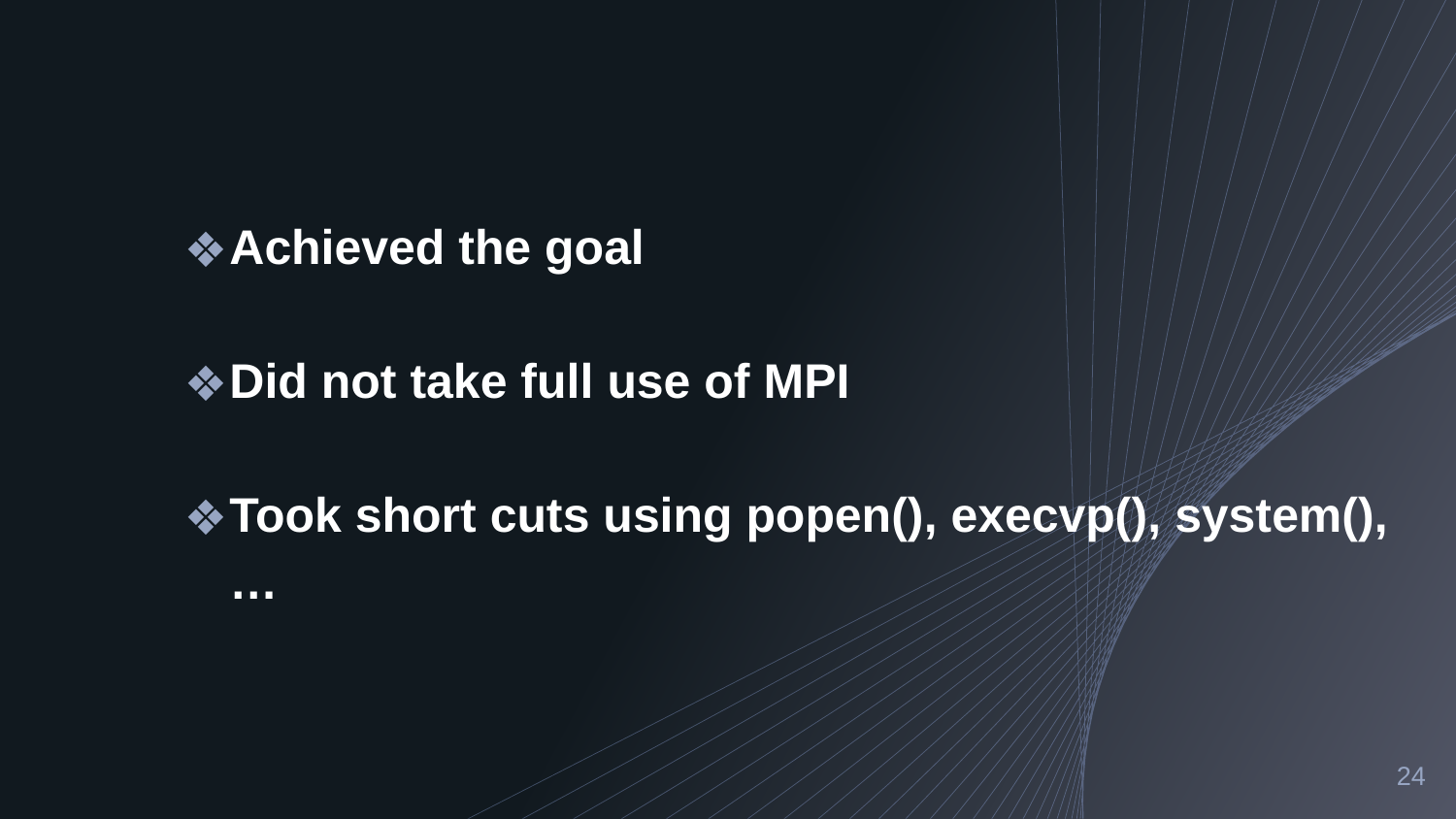

Achieved the goal

Did not take full use of MPI

Took short cuts using popen(), execvp(), system(),…

24